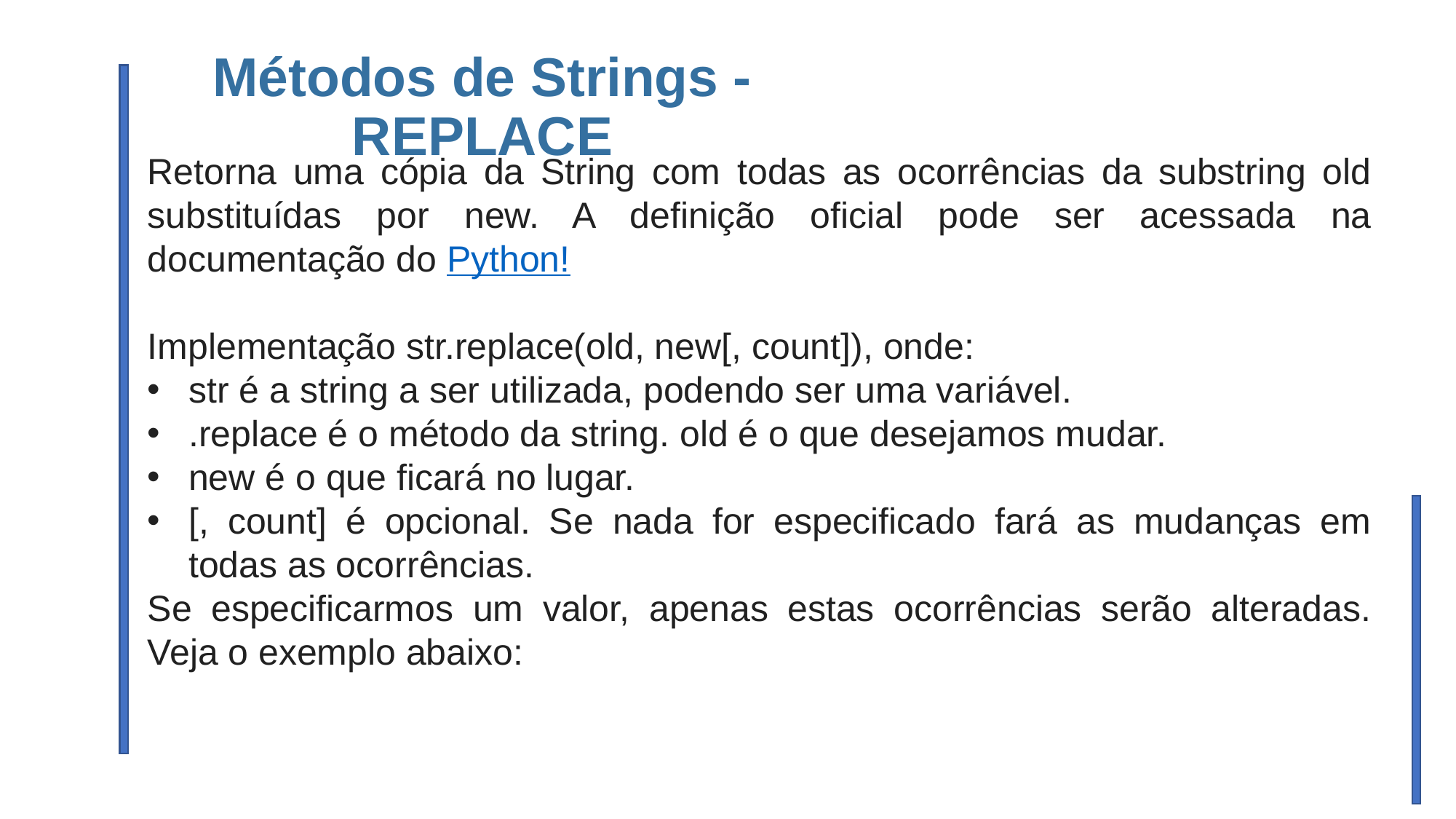

Métodos de Strings - REPLACE

Retorna uma cópia da String com todas as ocorrências da substring old substituídas por new. A definição oficial pode ser acessada na documentação do Python!

Implementação str.replace(old, new[, count]), onde:
str é a string a ser utilizada, podendo ser uma variável.
.replace é o método da string. old é o que desejamos mudar.
new é o que ficará no lugar.
[, count] é opcional. Se nada for especificado fará as mudanças em todas as ocorrências.
Se especificarmos um valor, apenas estas ocorrências serão alteradas. Veja o exemplo abaixo: